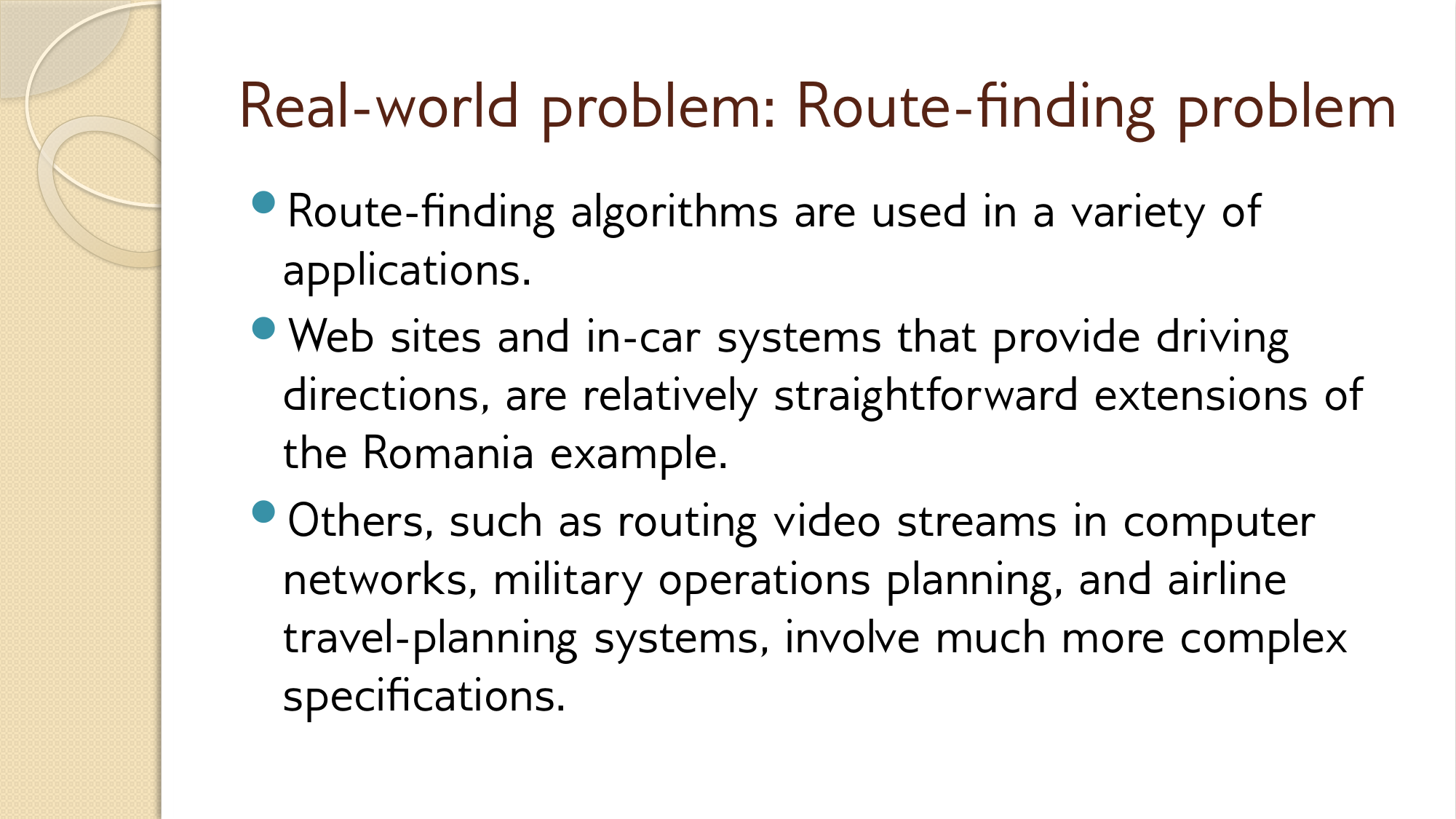

# Real-world problem: Route-finding problem
Route-finding algorithms are used in a variety of applications.
Web sites and in-car systems that provide driving directions, are relatively straightforward extensions of the Romania example.
Others, such as routing video streams in computer networks, military operations planning, and airline travel-planning systems, involve much more complex specifications.